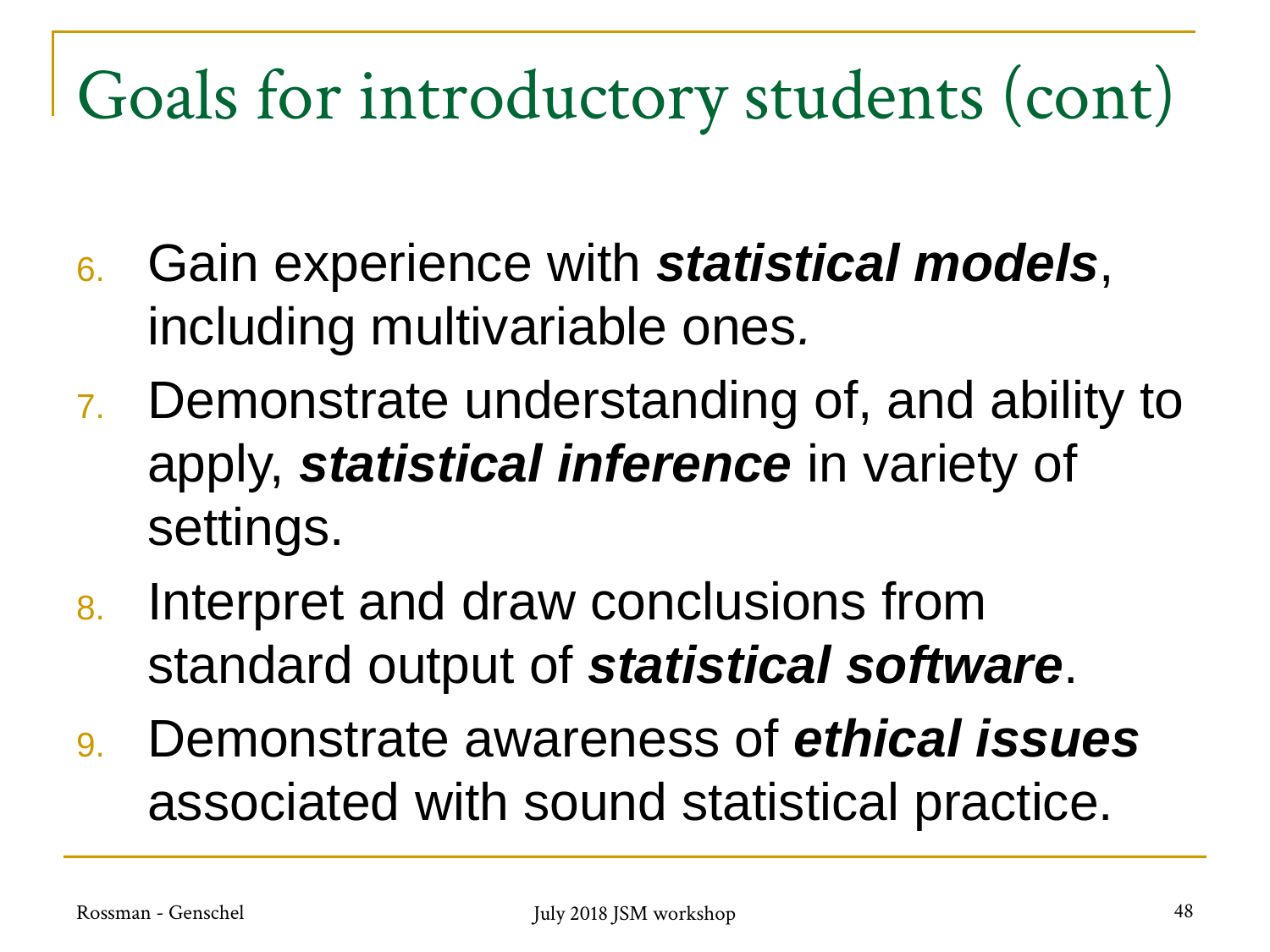

# Goals for introductory students (cont)
Gain experience with statistical models, including multivariable ones.
Demonstrate understanding of, and ability to apply, statistical inference in variety of settings.
Interpret and draw conclusions from standard output of statistical software.
Demonstrate awareness of ethical issues associated with sound statistical practice.
Rossman - Genschel
48
July 2018 JSM workshop